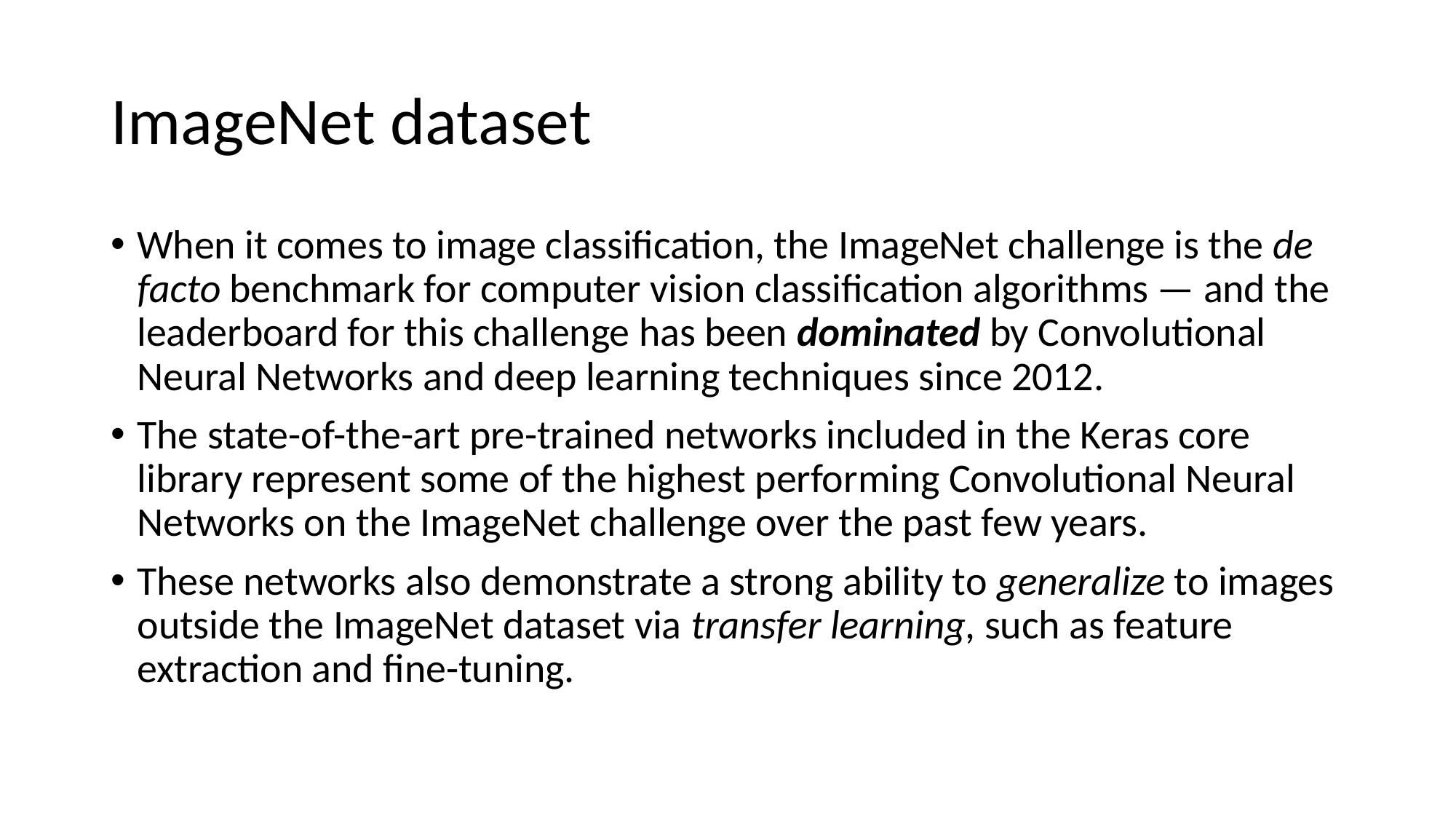

# ImageNet dataset
When it comes to image classification, the ImageNet challenge is the de facto benchmark for computer vision classification algorithms — and the leaderboard for this challenge has been dominated by Convolutional Neural Networks and deep learning techniques since 2012.
The state-of-the-art pre-trained networks included in the Keras core library represent some of the highest performing Convolutional Neural Networks on the ImageNet challenge over the past few years.
These networks also demonstrate a strong ability to generalize to images outside the ImageNet dataset via transfer learning, such as feature extraction and fine-tuning.